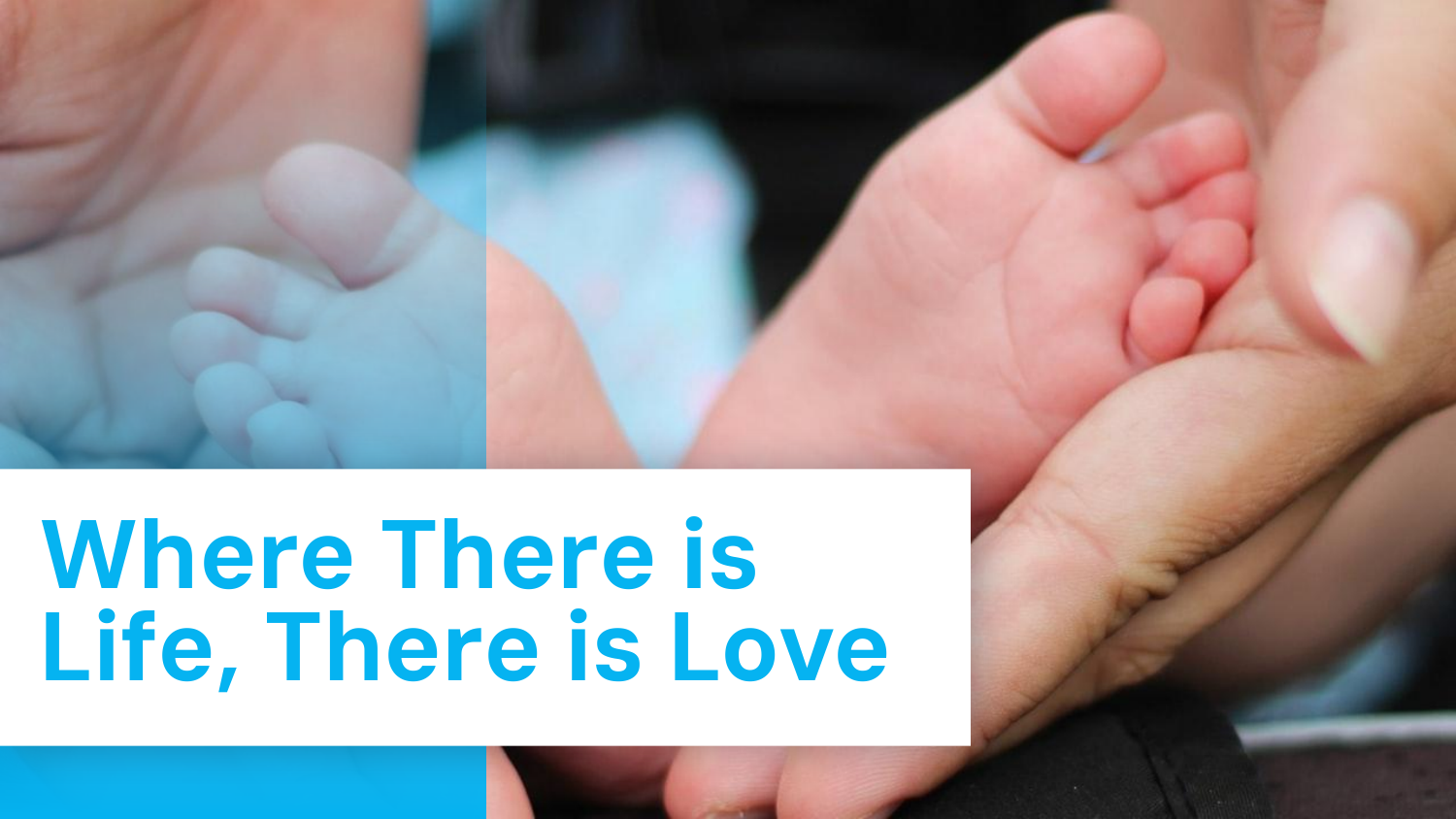

# Where There is Life, There is Love